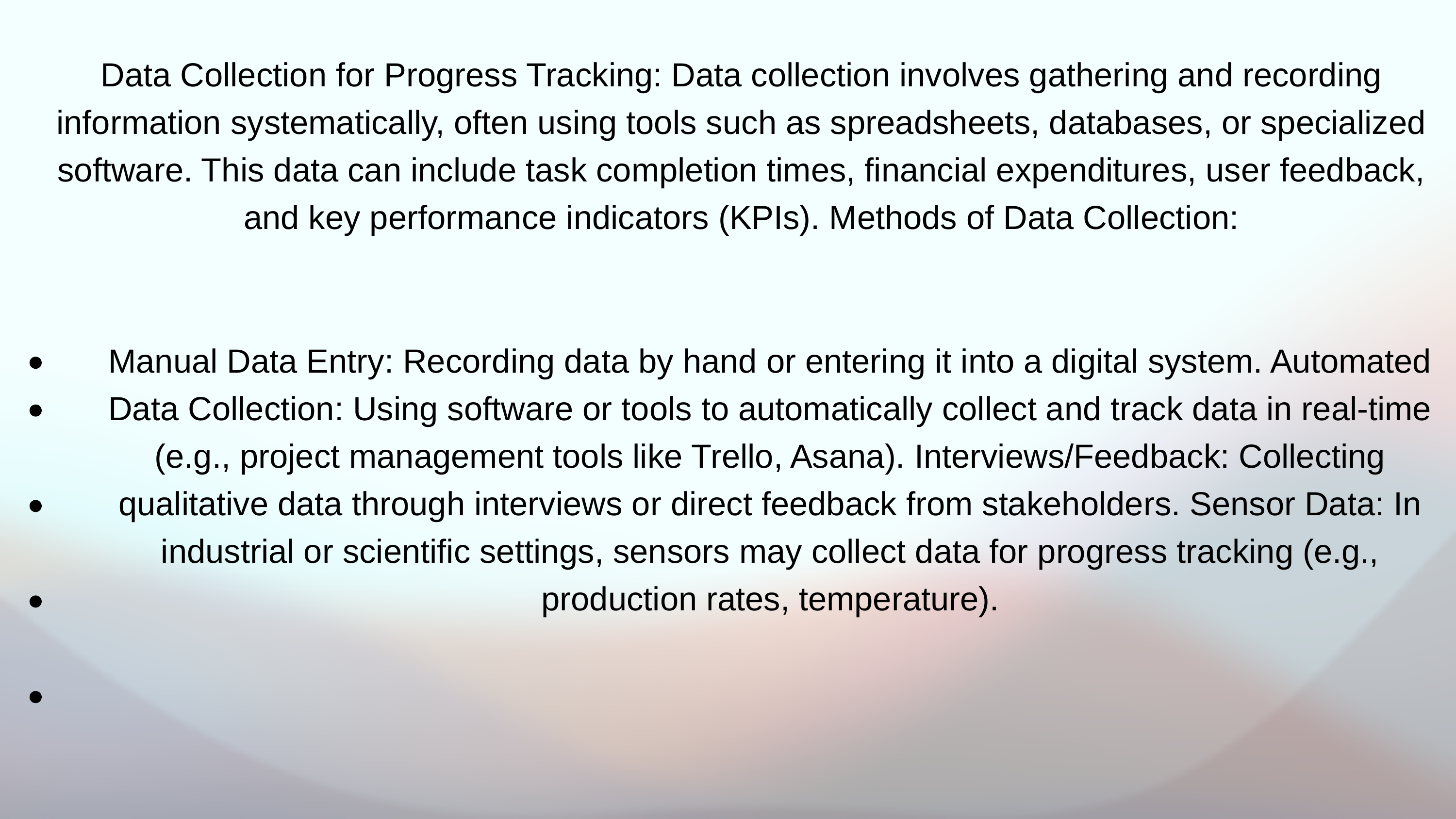

Data Collection for Progress Tracking: Data collection involves gathering and recording information systematically, often using tools such as spreadsheets, databases, or specialized software. This data can include task completion times, financial expenditures, user feedback, and key performance indicators (KPIs). Methods of Data Collection:
Manual Data Entry: Recording data by hand or entering it into a digital system. Automated Data Collection: Using software or tools to automatically collect and track data in real-time (e.g., project management tools like Trello, Asana). Interviews/Feedback: Collecting qualitative data through interviews or direct feedback from stakeholders. Sensor Data: In industrial or scientific settings, sensors may collect data for progress tracking (e.g., production rates, temperature).